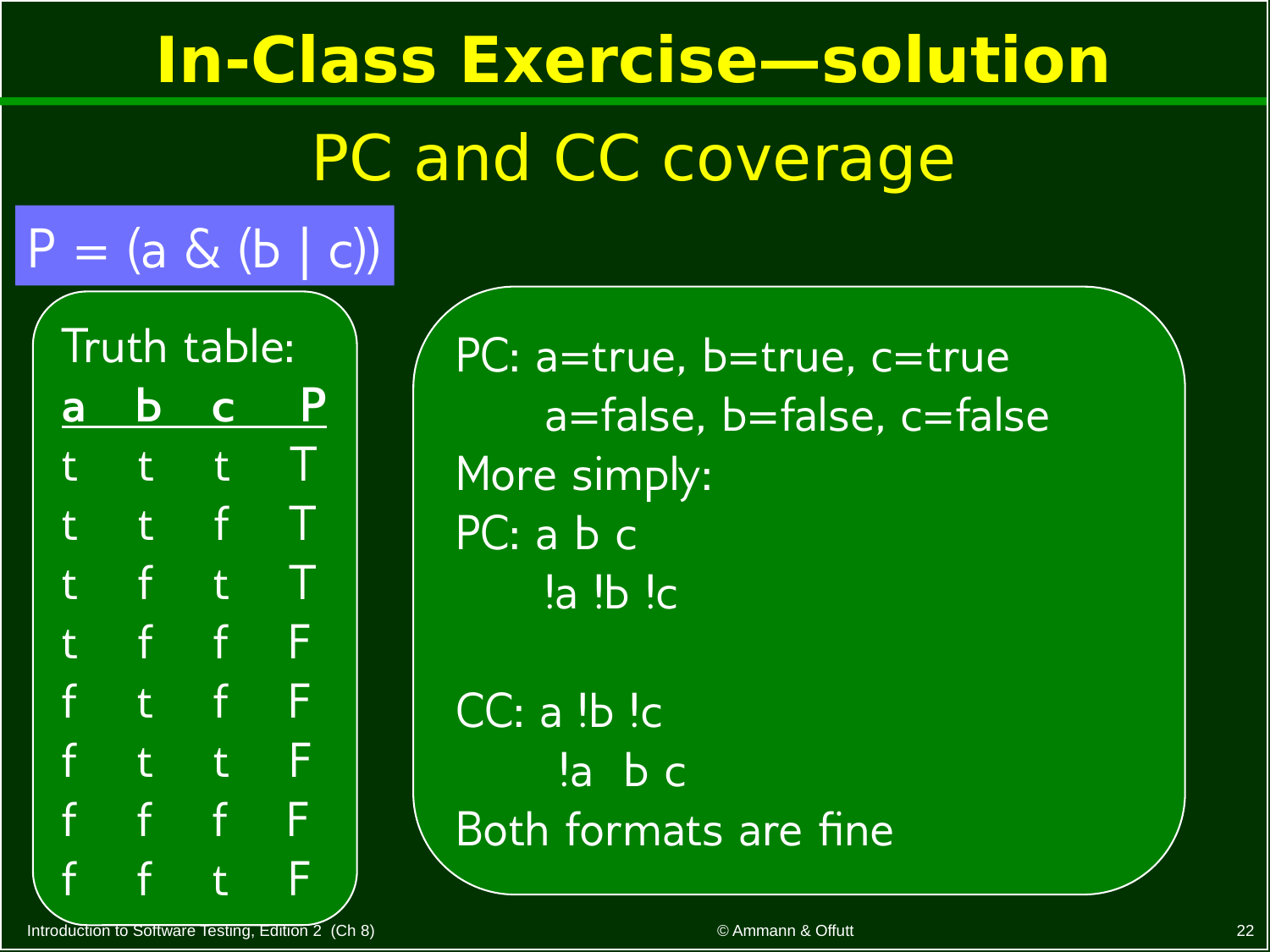

# In-Class Exercise—solution
PC and CC coverage
P = (a & (b | c))
PC: a=true, b=true, c=true
      a=false, b=false, c=false
More simply:
PC: a b c
      !a !b !c

CC: a !b !c
       !a  b c
Both formats are fine
Truth table:
a   b   c    P
t    t    t    T
t    t    f    T
t    f    t    T
t    f    f    F
f    t    f    F
f    t    t    F
f    f    f    F
f    f    t    F
22
© Ammann & Offutt
Introduction to Software Testing, Edition 2  (Ch 8)